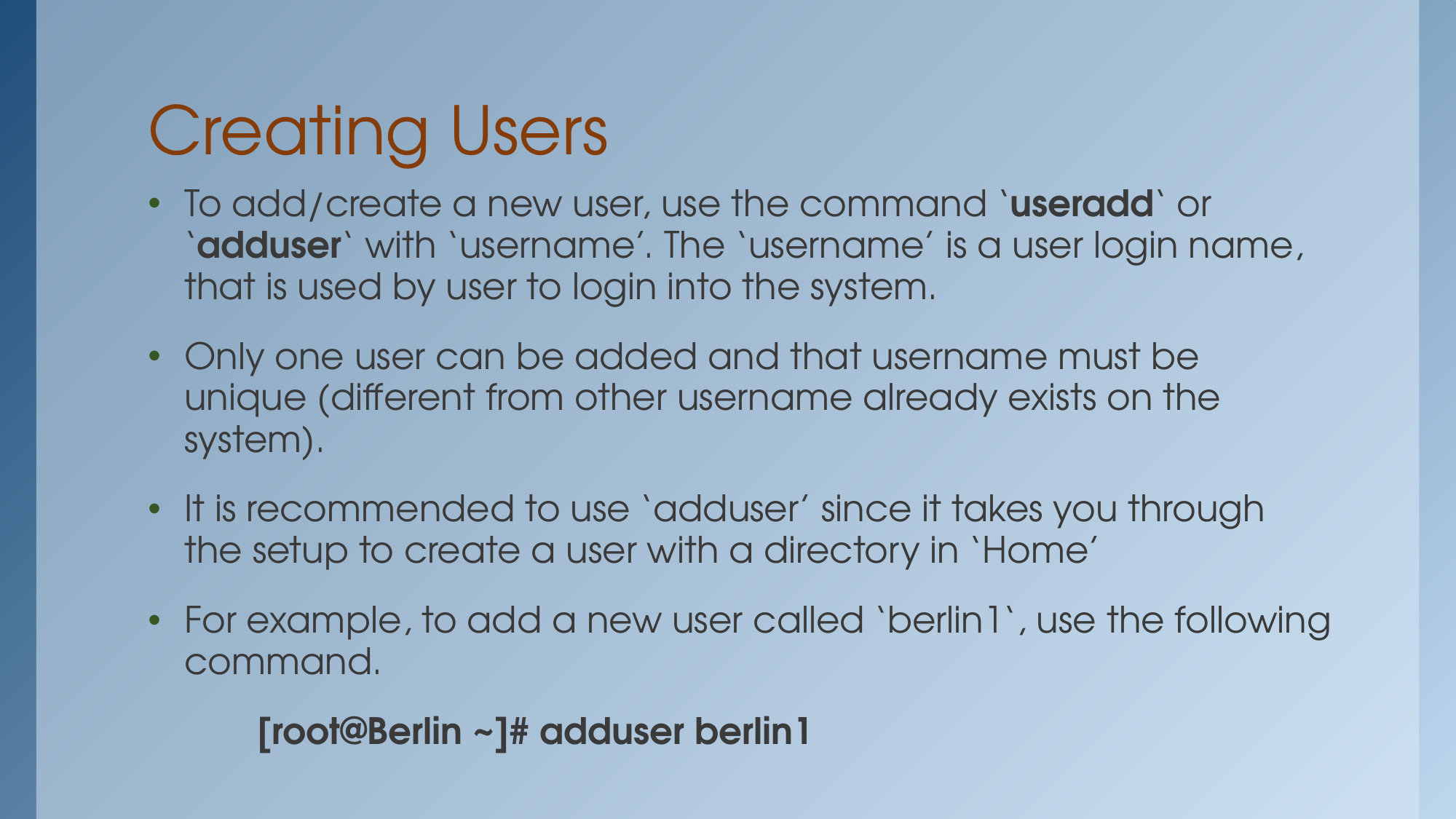

# Creating Users
To add/create a new user, use the command ‘useradd‘ or ‘adduser‘ with ‘username’. The ‘username’ is a user login name, that is used by user to login into the system.
Only one user can be added and that username must be unique (different from other username already exists on the system).
It is recommended to use ‘adduser’ since it takes you through the setup to create a user with a directory in ‘Home’
For example, to add a new user called ‘berlin1‘, use the following command.
	[root@Berlin ~]# adduser berlin1